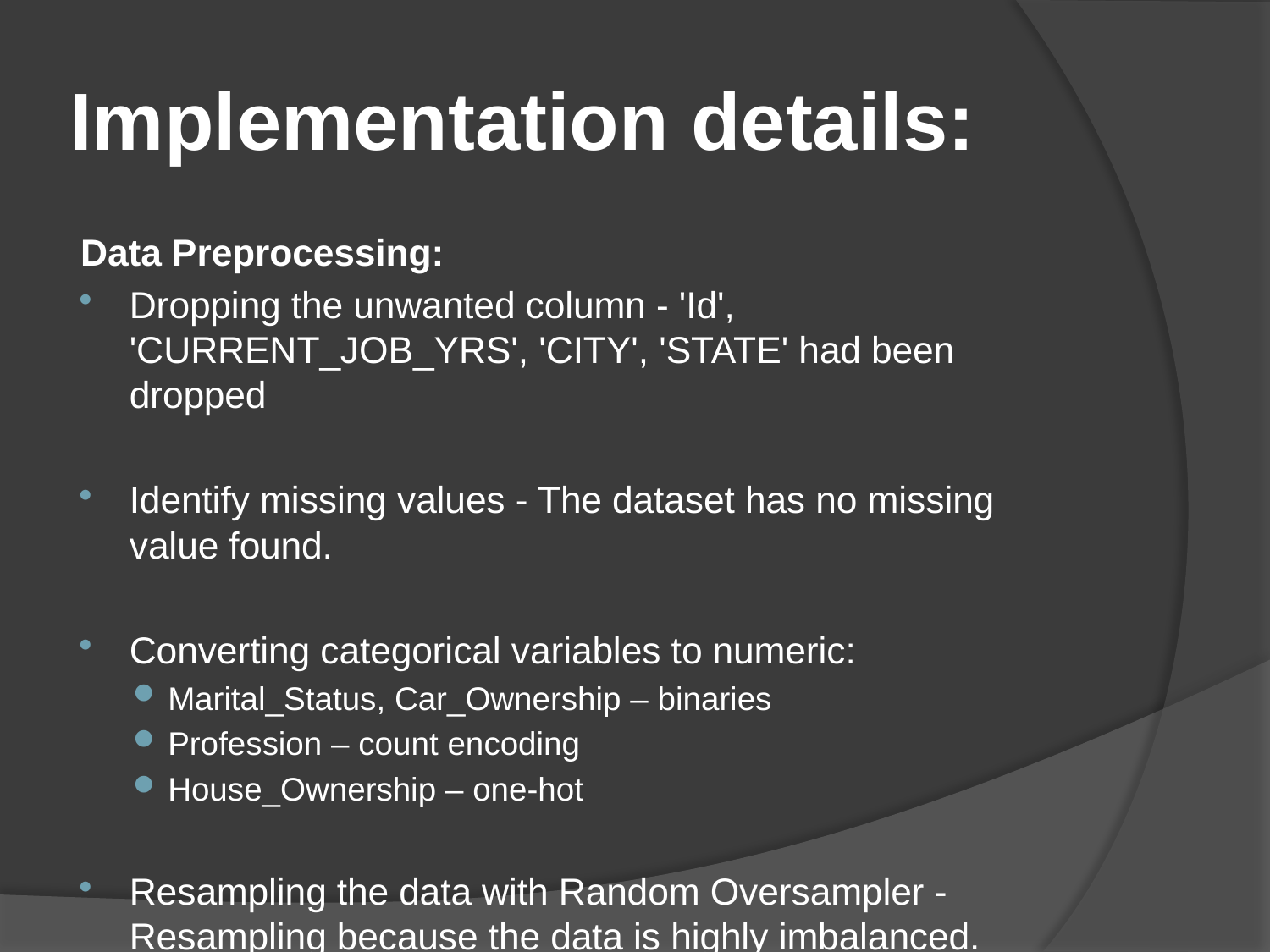

# Implementation details:
Data Preprocessing:
Dropping the unwanted column - 'Id', 'CURRENT_JOB_YRS', 'CITY', 'STATE' had been dropped

Identify missing values - The dataset has no missing value found.

Converting categorical variables to numeric:
Marital_Status, Car_Ownership – binaries
Profession – count encoding
House_Ownership – one-hot

Resampling the data with Random Oversampler - Resampling because the data is highly imbalanced.